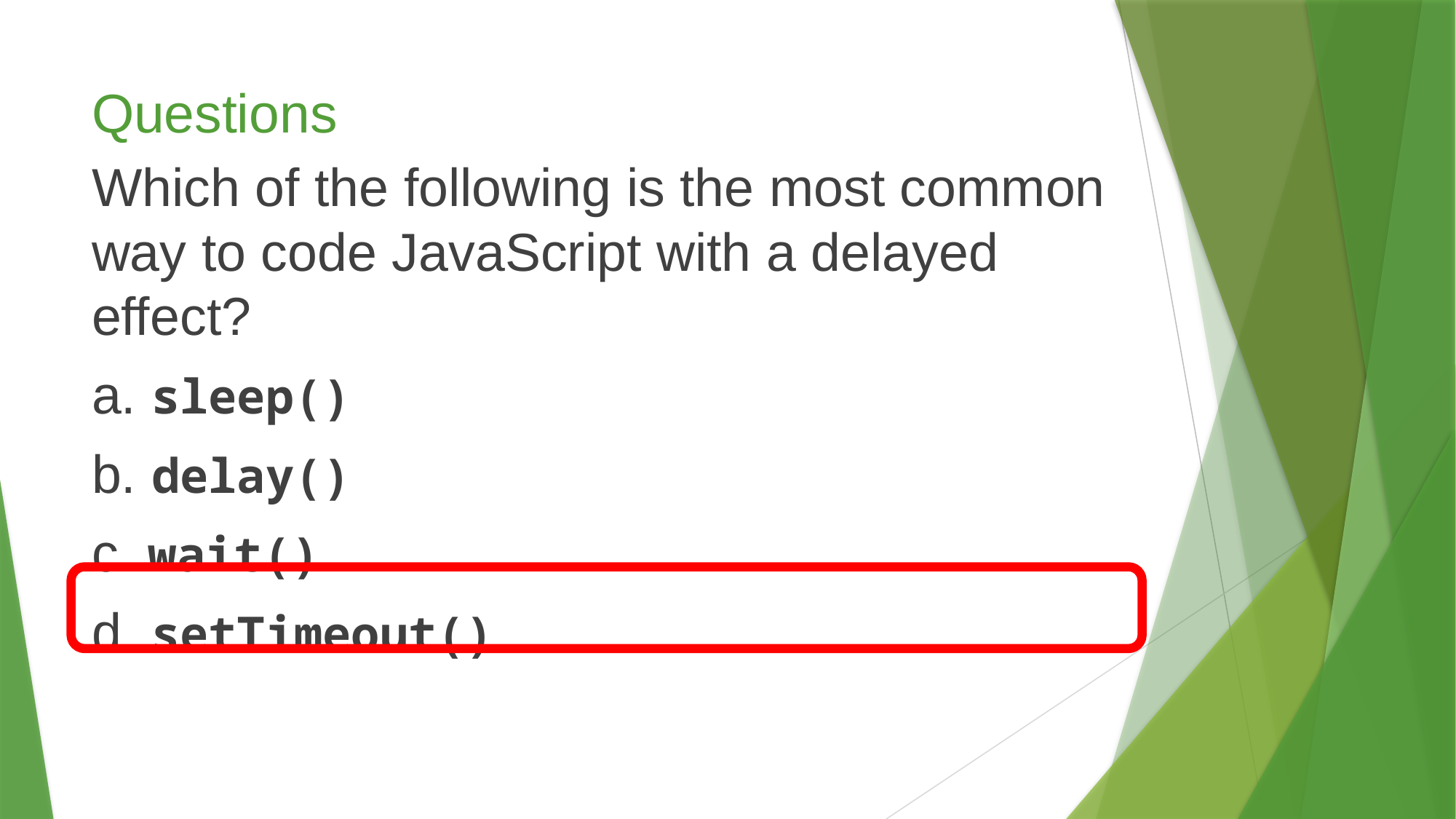

# Questions
Which of the following is the most common way to code JavaScript with a delayed effect?
a. sleep()
b. delay()
c. wait()
d. setTimeout()